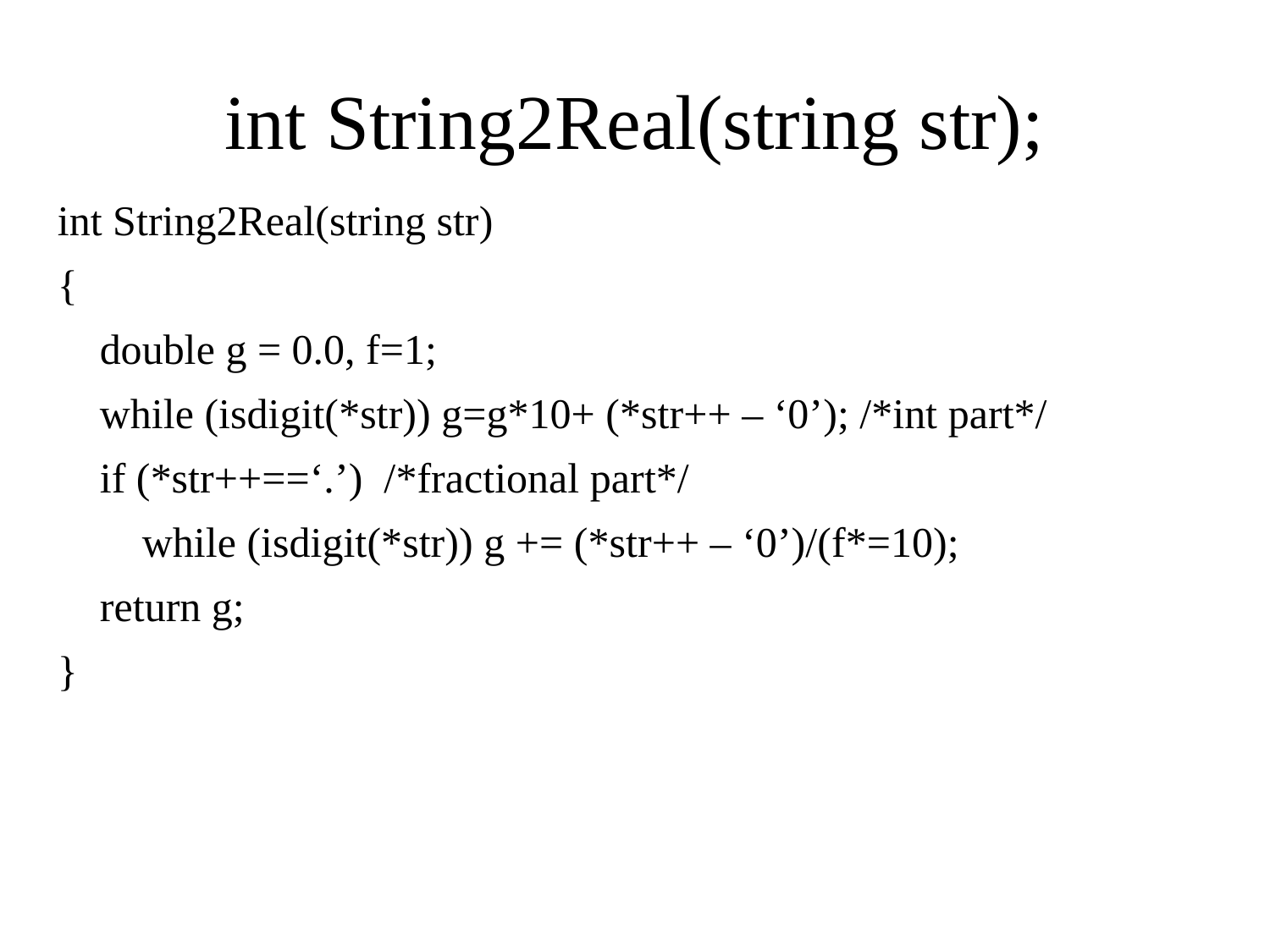

# int String2Real(string str);

int String2Real(string str)
{
    double g = 0.0, f=1;
    while (isdigit(*str)) g=g*10+ (*str++ – ‘0’); /*int part*/
    if (*str++==‘.’)  /*fractional part*/
        while (isdigit(*str)) g += (*str++ – ‘0’)/(f*=10);
    return g;
}
84